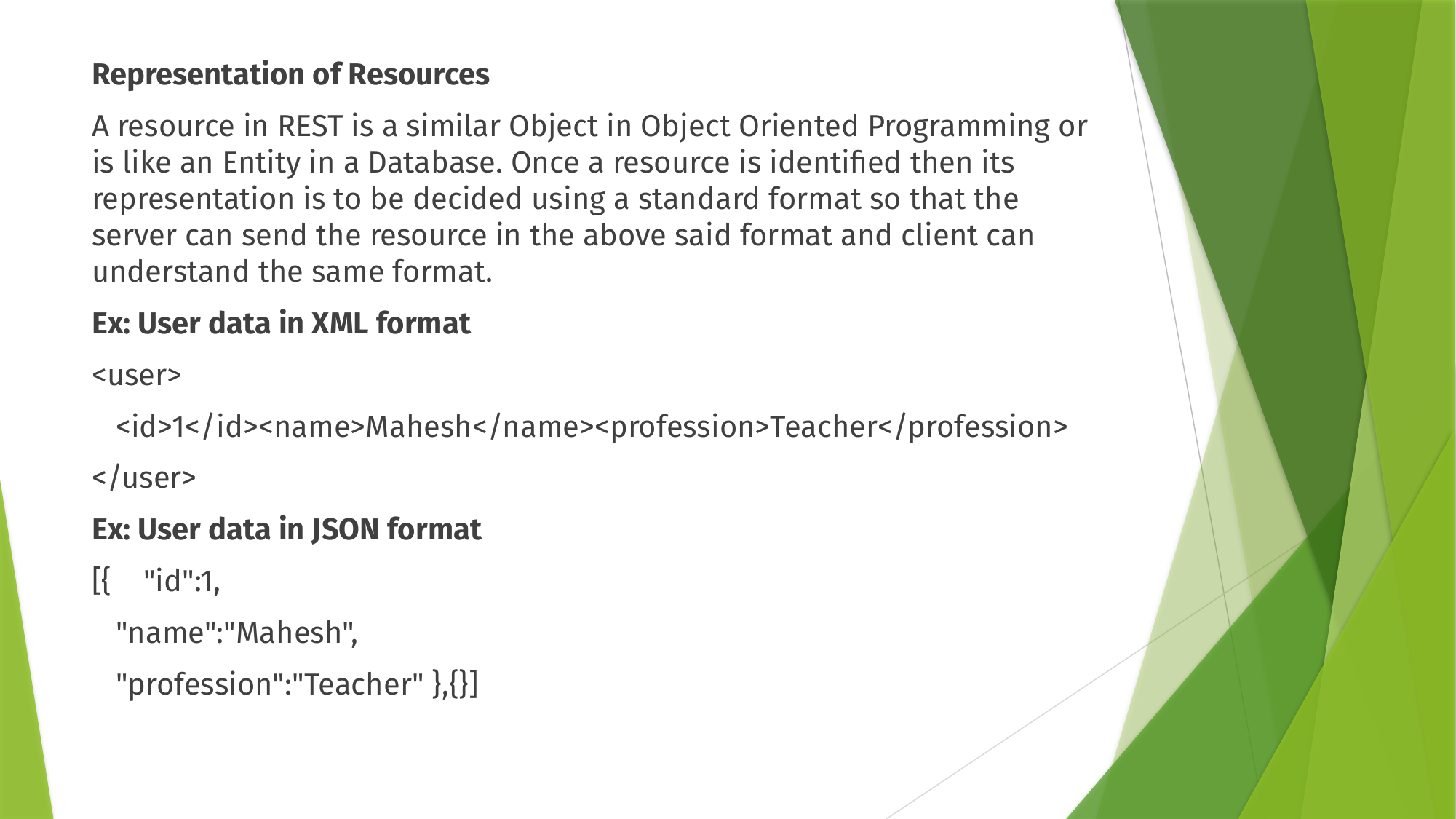

Representation of Resources
A resource in REST is a similar Object in Object Oriented Programming or is like an Entity in a Database. Once a resource is identified then its representation is to be decided using a standard format so that the server can send the resource in the above said format and client can understand the same format.
Ex: User data in XML format
<user>
   <id>1</id><name>Mahesh</name><profession>Teacher</profession>
</user>
Ex: User data in JSON format
[{    "id":1,
   "name":"Mahesh",
   "profession":"Teacher" },{}]